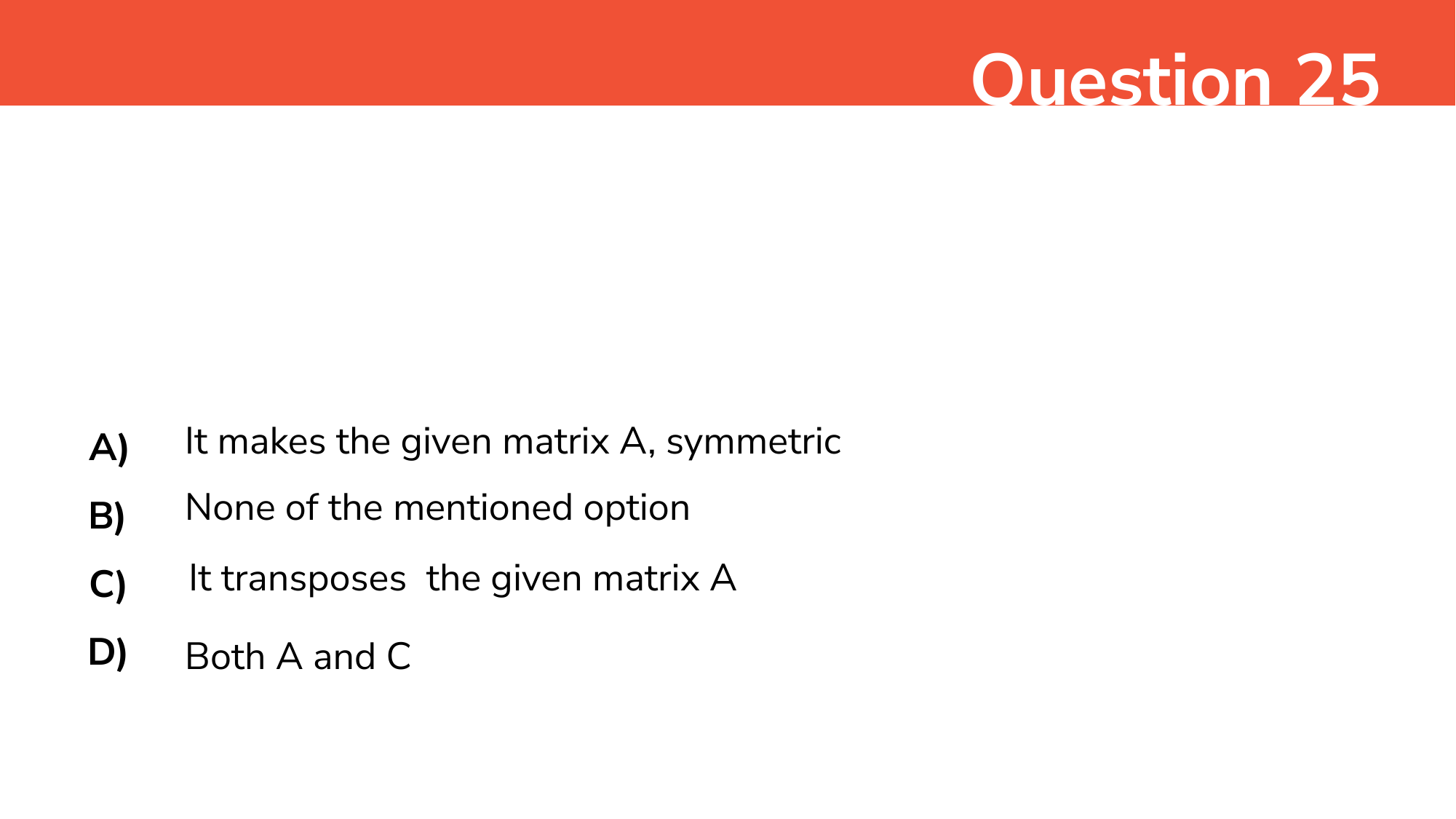

Question 25
A)
It makes the given matrix A, symmetric
B)
None of the mentioned option
C)
It transposes  the given matrix A
D)
Both A and C